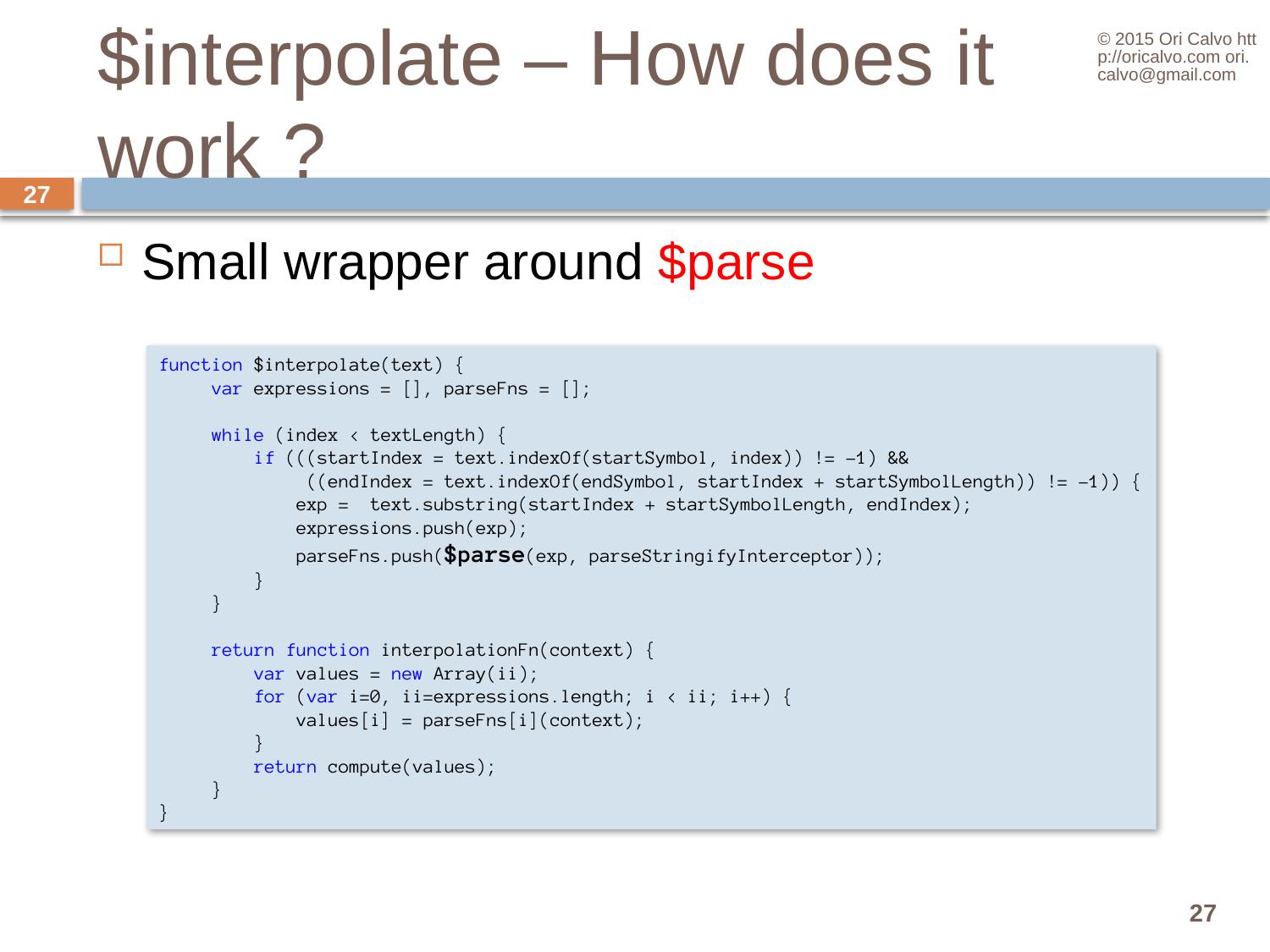

© 2015 Ori Calvo http://oricalvo.com ori.calvo@gmail.com
# $interpolate – How does it work ?
27
Small wrapper around $parse
function $interpolate(text) {
     var expressions = [], parseFns = [];

     while (index < textLength) {
         if (((startIndex = text.indexOf(startSymbol, index)) != -1) &&
              ((endIndex = text.indexOf(endSymbol, startIndex + startSymbolLength)) != -1)) {
             exp =  text.substring(startIndex + startSymbolLength, endIndex);
             expressions.push(exp);
             parseFns.push($parse(exp, parseStringifyInterceptor));
         }
     }

     return function interpolationFn(context) {
         var values = new Array(ii);
         for (var i=0, ii=expressions.length; i < ii; i++) {
             values[i] = parseFns[i](context);
         }
         return compute(values);
     }
}